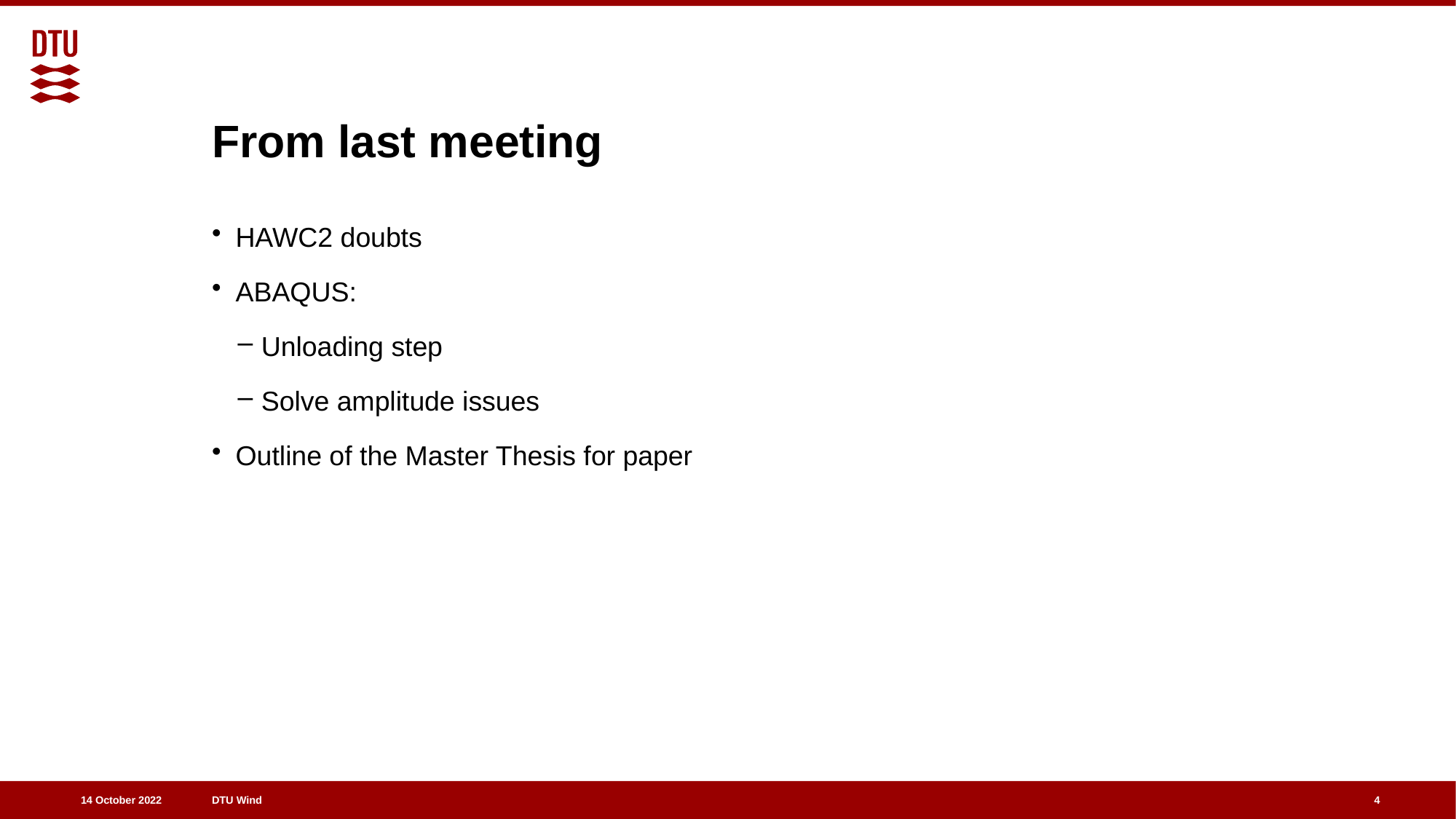

# From last meeting
HAWC2 doubts
ABAQUS:
Unloading step
Solve amplitude issues
Outline of the Master Thesis for paper

4